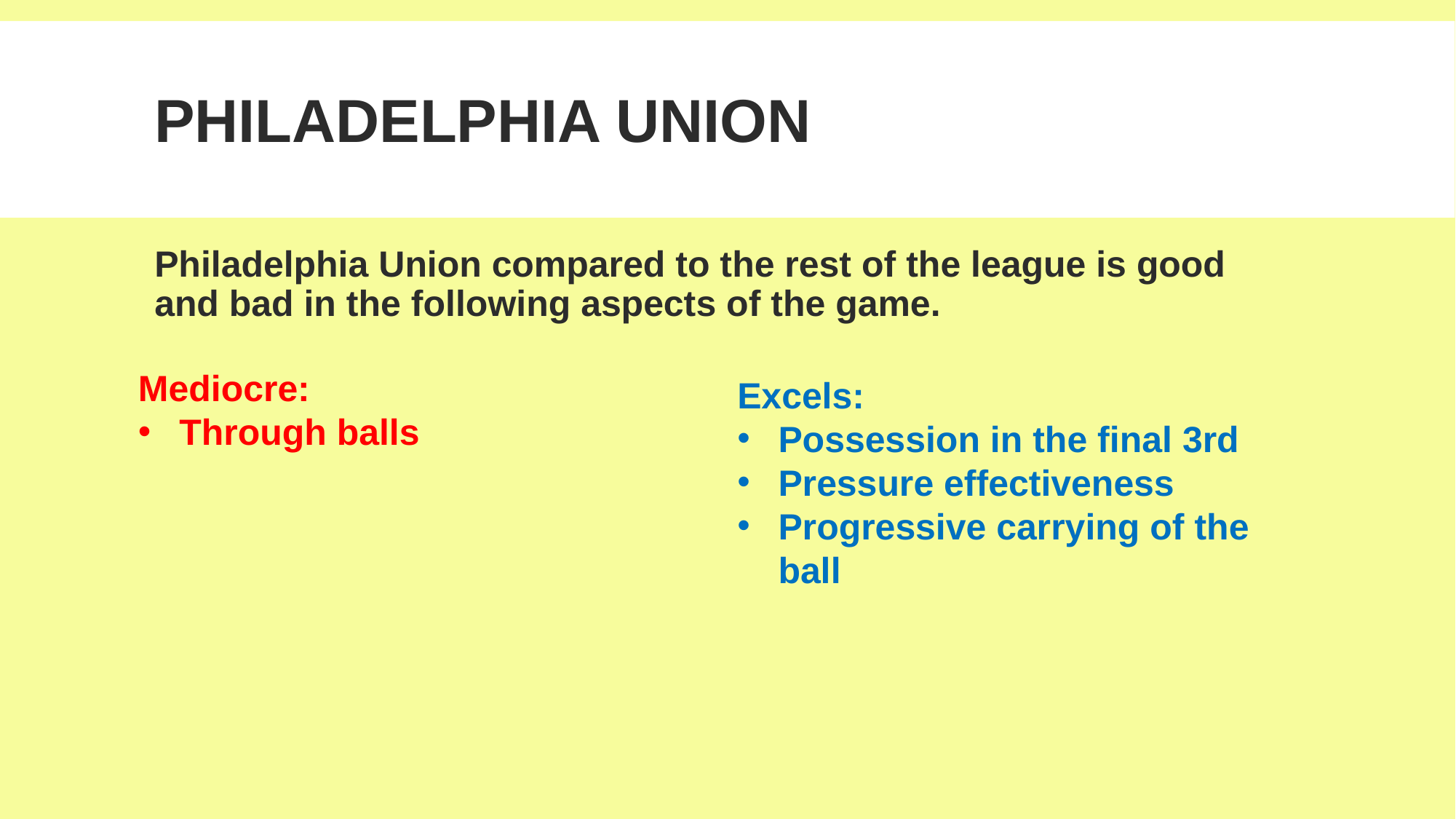

# Philadelphia union
Philadelphia Union compared to the rest of the league is good and bad in the following aspects of the game.

Mediocre:
Through balls

Excels:
Possession in the final 3rd
Pressure effectiveness
Progressive carrying of the ball